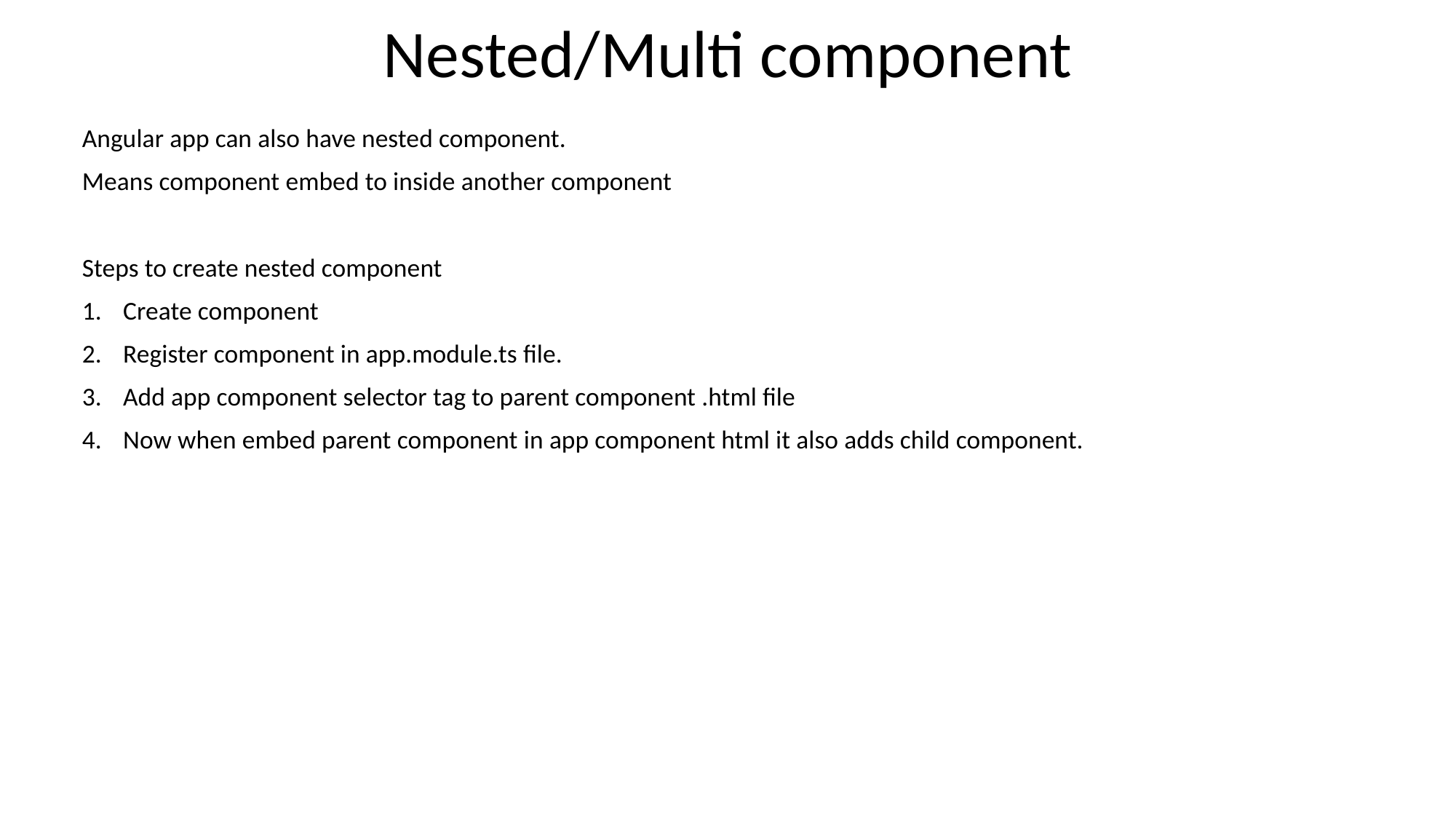

# Nested/Multi component
Angular app can also have nested component.
Means component embed to inside another component

Steps to create nested component
Create component
Register component in app.module.ts file.
Add app component selector tag to parent component .html file
Now when embed parent component in app component html it also adds child component.